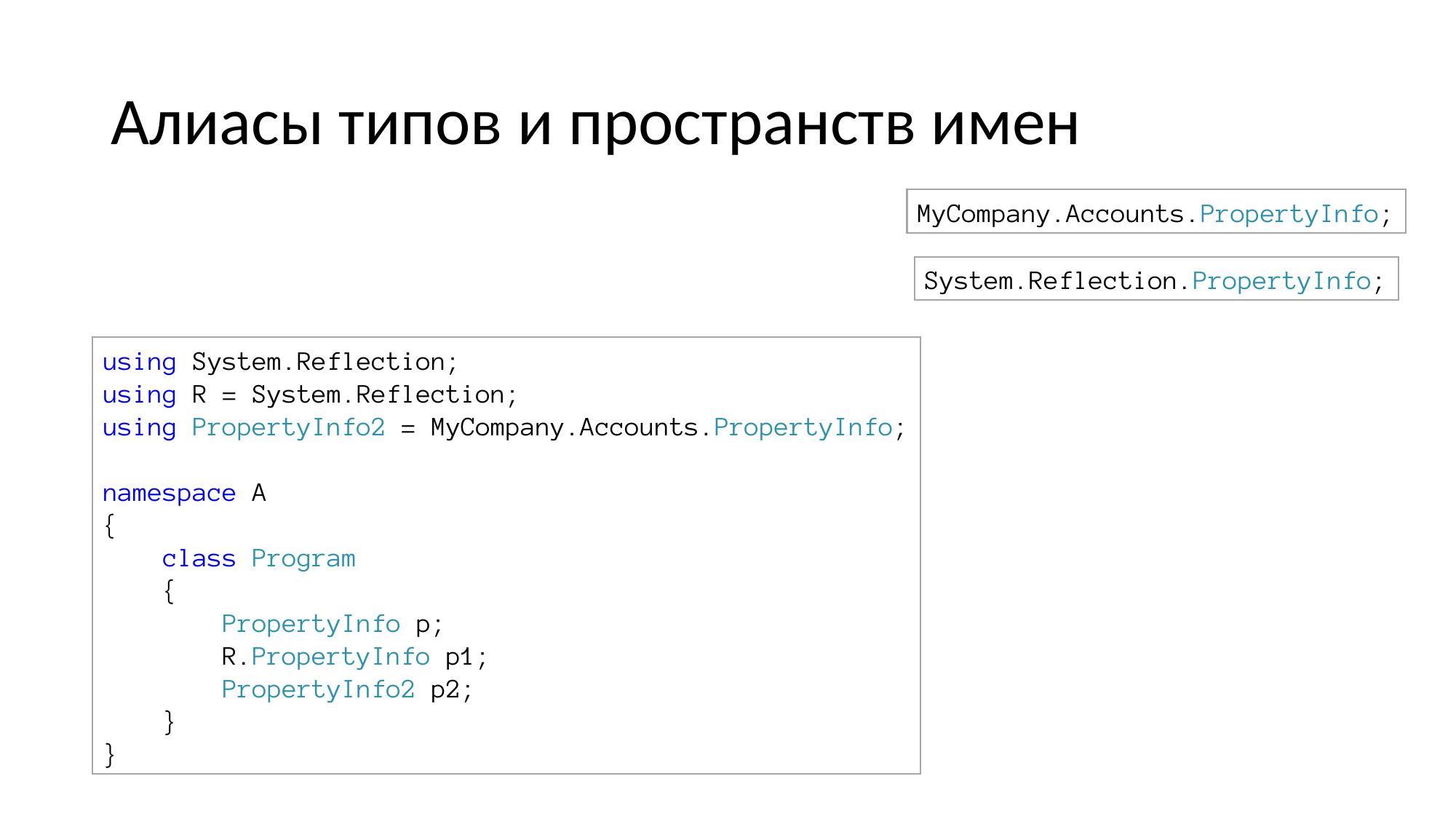

# Алиасы типов и пространств имен
MyCompany.Accounts.PropertyInfo;
System.Reflection.PropertyInfo;
using System.Reflection;
using R = System.Reflection;
using PropertyInfo2 = MyCompany.Accounts.PropertyInfo;
namespace A
{
    class Program
    {
        PropertyInfo p;
        R.PropertyInfo p1;
        PropertyInfo2 p2;
    }
}